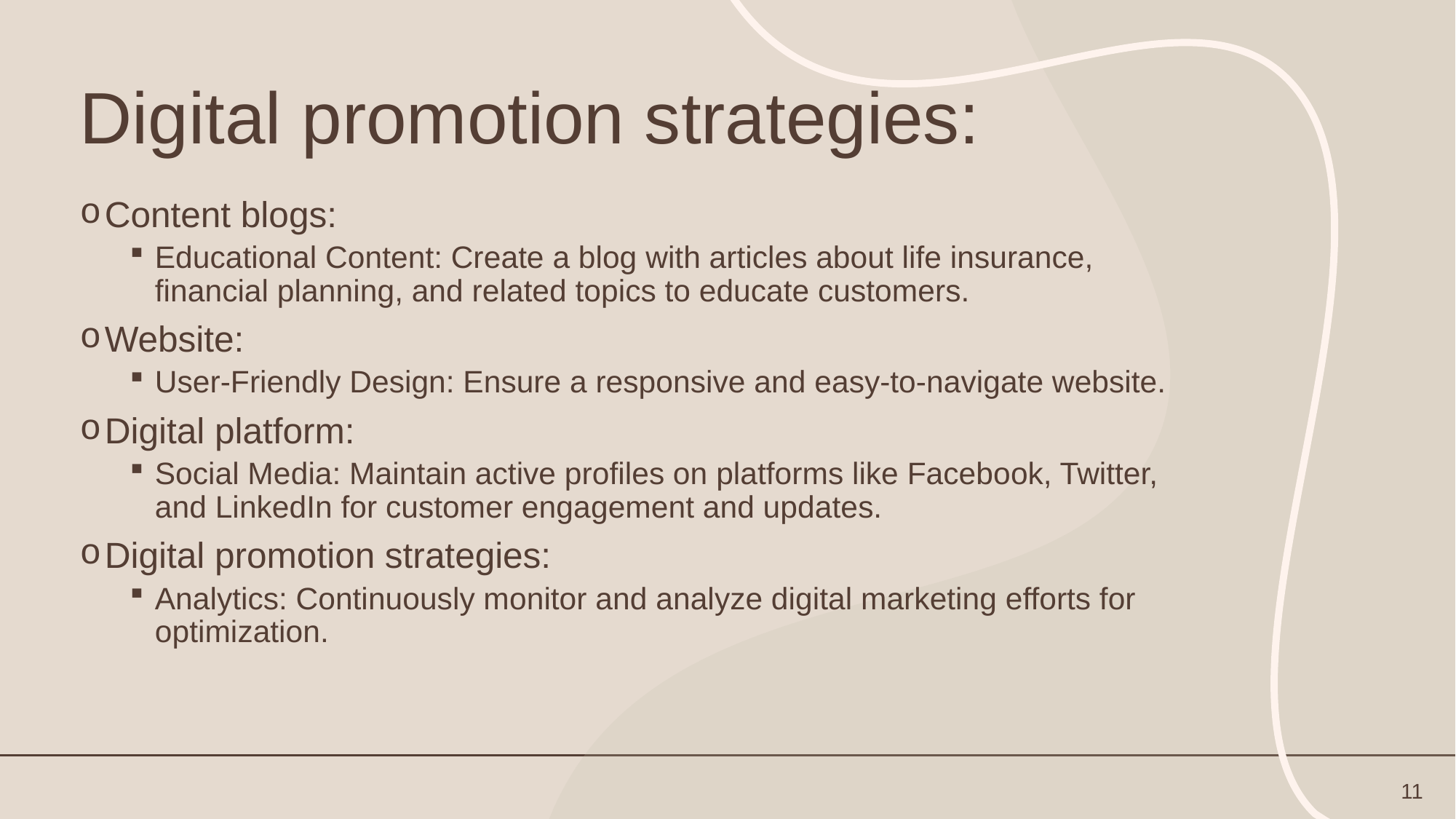

# Digital promotion strategies:
Content blogs:
Educational Content: Create a blog with articles about life insurance, financial planning, and related topics to educate customers.
Website:
User-Friendly Design: Ensure a responsive and easy-to-navigate website.
Digital platform:
Social Media: Maintain active profiles on platforms like Facebook, Twitter, and LinkedIn for customer engagement and updates.
Digital promotion strategies:
Analytics: Continuously monitor and analyze digital marketing efforts for optimization.
11